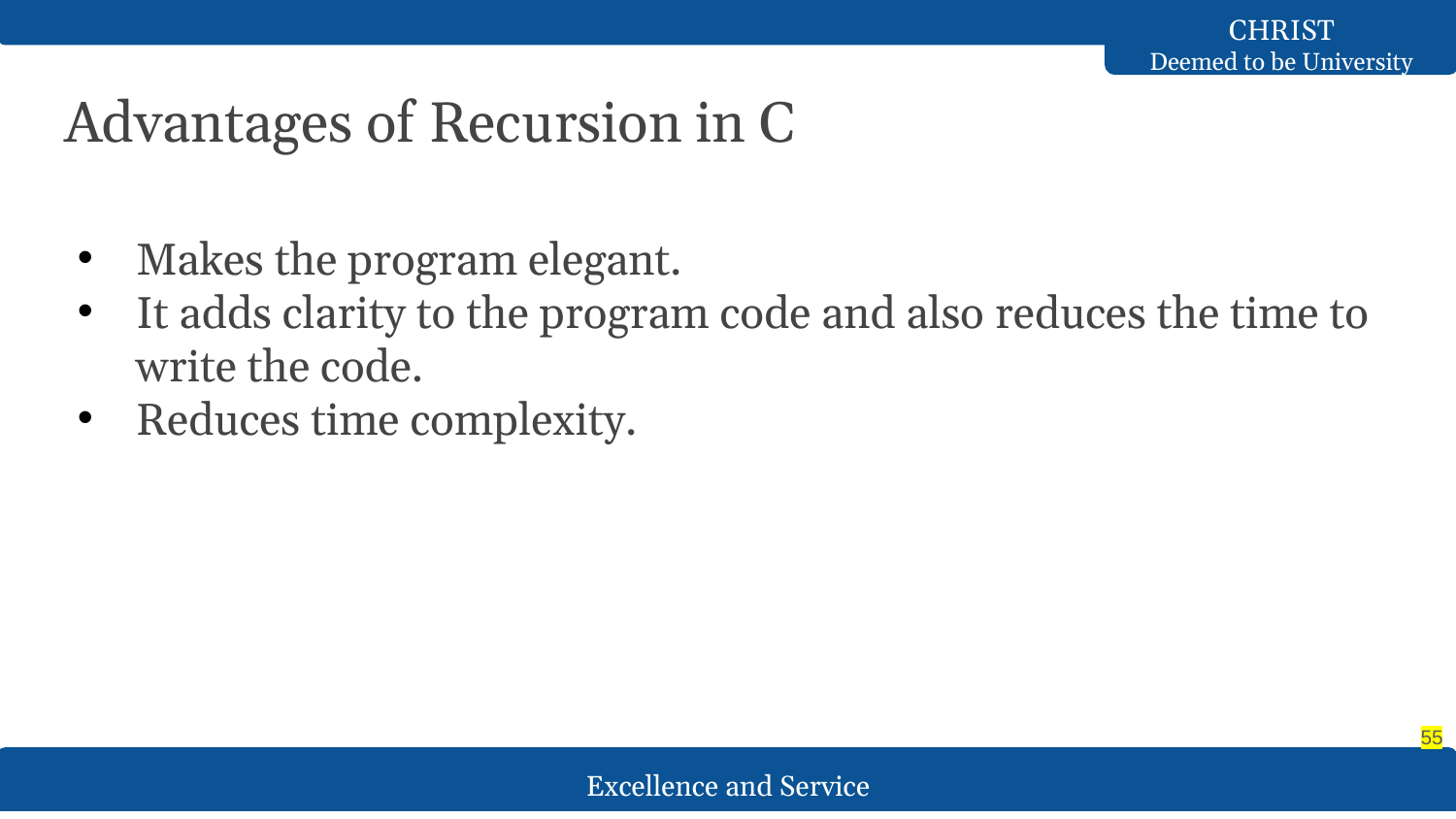

# Advantages of Recursion in C
Makes the program elegant.
It adds clarity to the program code and also reduces the time to write the code.
Reduces time complexity.

55